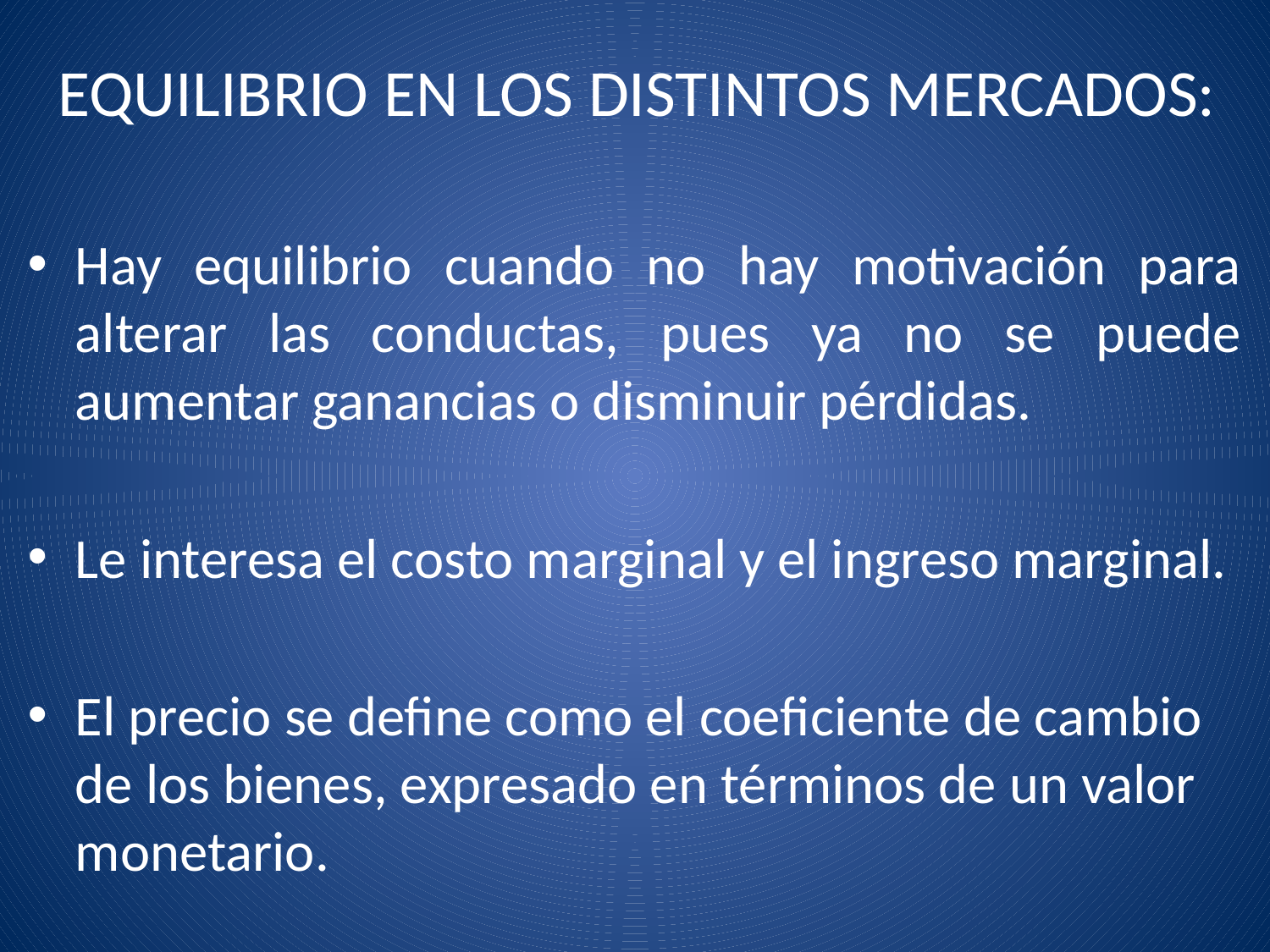

# EQUILIBRIO EN LOS DISTINTOS MERCADOS:
Hay equilibrio cuando no hay motivación para alterar las conductas, pues ya no se puede aumentar ganancias o disminuir pérdidas.

Le interesa el costo marginal y el ingreso marginal.

El precio se define como el coeficiente de cambio de los bienes, expresado en términos de un valor monetario.